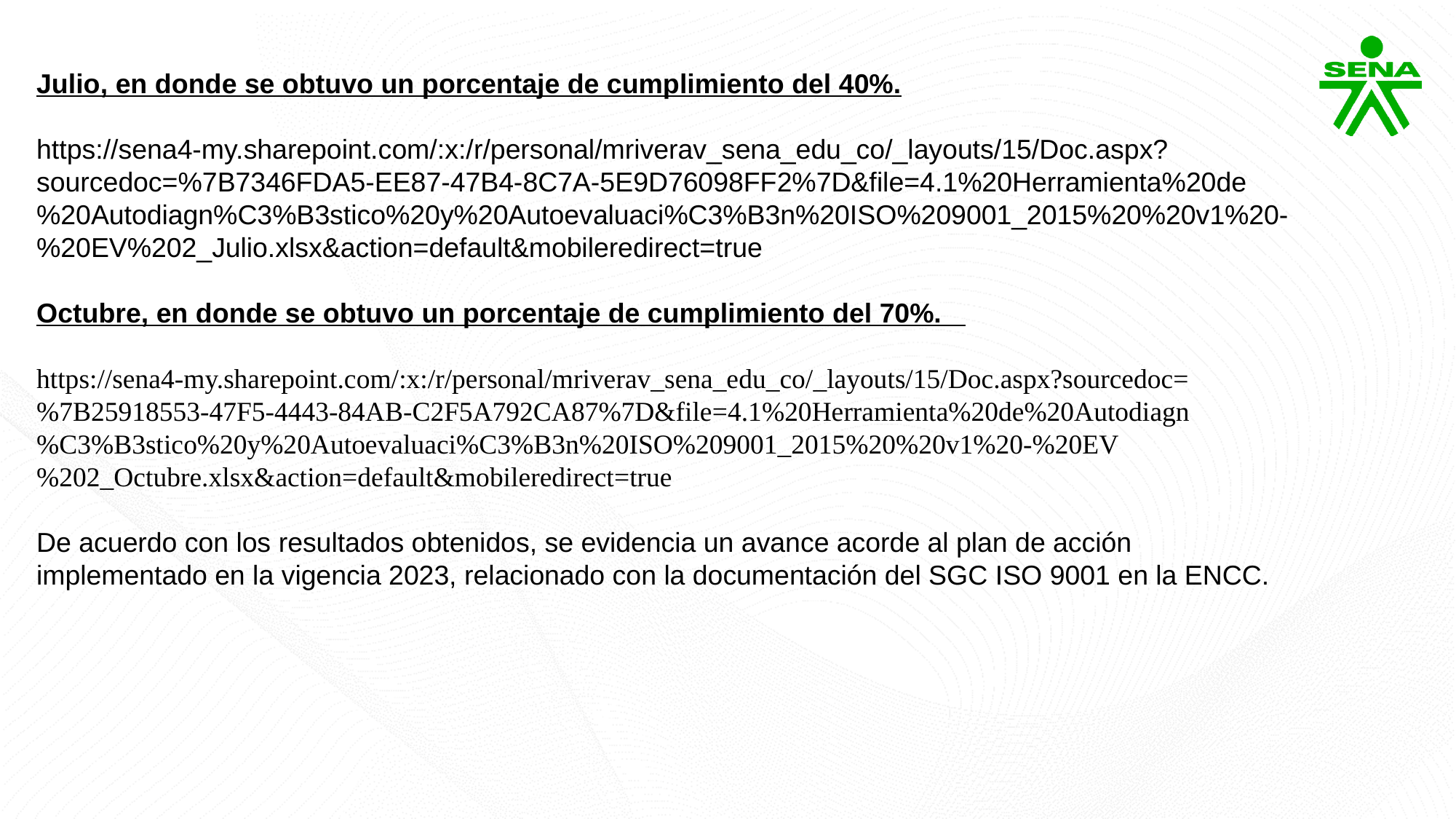

Julio, en donde se obtuvo un porcentaje de cumplimiento del 40%.

https://sena4-my.sharepoint.com/:x:/r/personal/mriverav_sena_edu_co/_layouts/15/Doc.aspx?sourcedoc=%7B7346FDA5-EE87-47B4-8C7A-5E9D76098FF2%7D&file=4.1%20Herramienta%20de%20Autodiagn%C3%B3stico%20y%20Autoevaluaci%C3%B3n%20ISO%209001_2015%20%20v1%20-%20EV%202_Julio.xlsx&action=default&mobileredirect=true

Octubre, en donde se obtuvo un porcentaje de cumplimiento del 70%.

https://sena4-my.sharepoint.com/:x:/r/personal/mriverav_sena_edu_co/_layouts/15/Doc.aspx?sourcedoc=%7B25918553-47F5-4443-84AB-C2F5A792CA87%7D&file=4.1%20Herramienta%20de%20Autodiagn%C3%B3stico%20y%20Autoevaluaci%C3%B3n%20ISO%209001_2015%20%20v1%20-%20EV%202_Octubre.xlsx&action=default&mobileredirect=true

De acuerdo con los resultados obtenidos, se evidencia un avance acorde al plan de acción implementado en la vigencia 2023, relacionado con la documentación del SGC ISO 9001 en la ENCC.